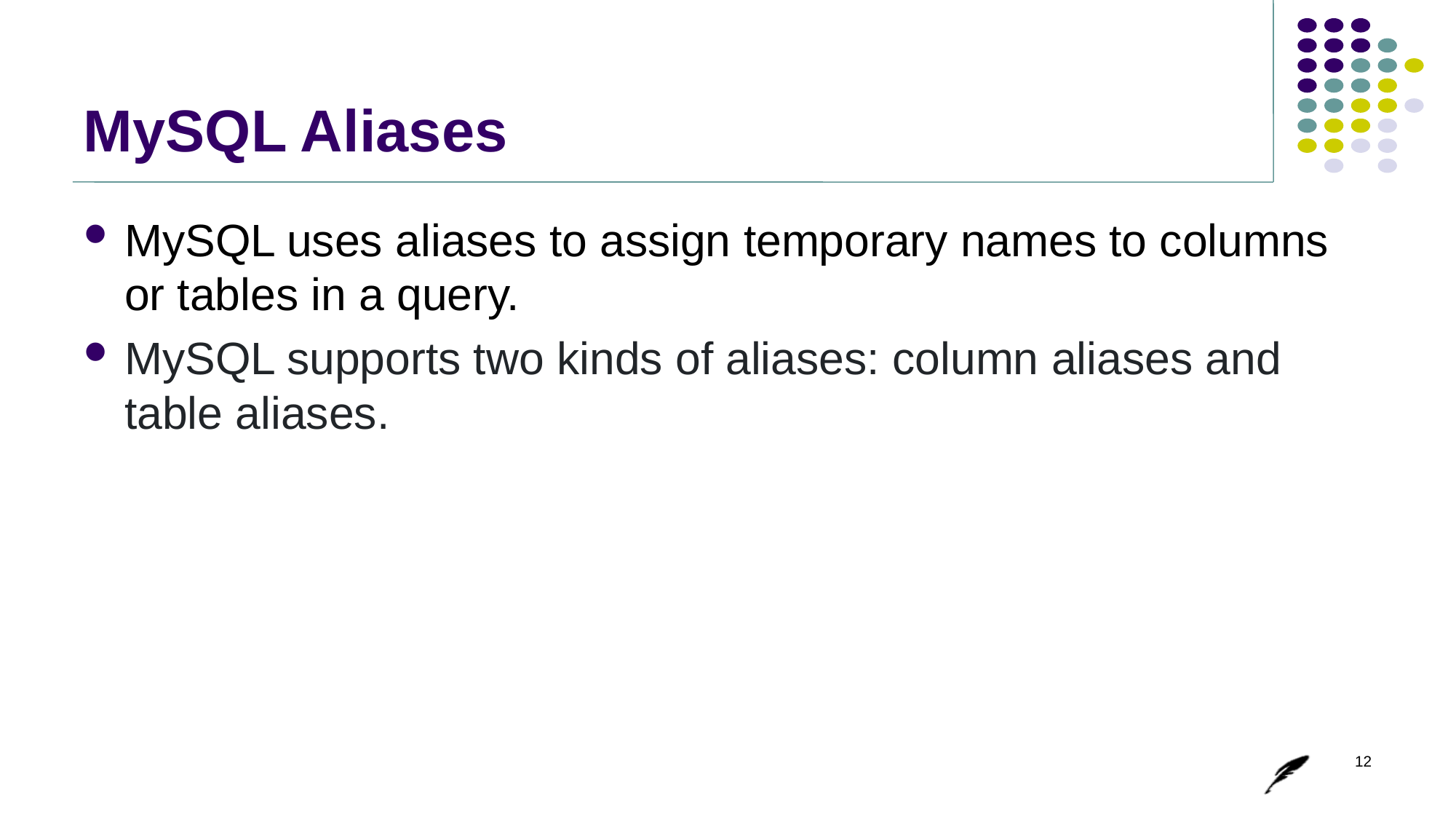

# MySQL Aliases
MySQL uses aliases to assign temporary names to columns or tables in a query.
MySQL supports two kinds of aliases: column aliases and table aliases.

12